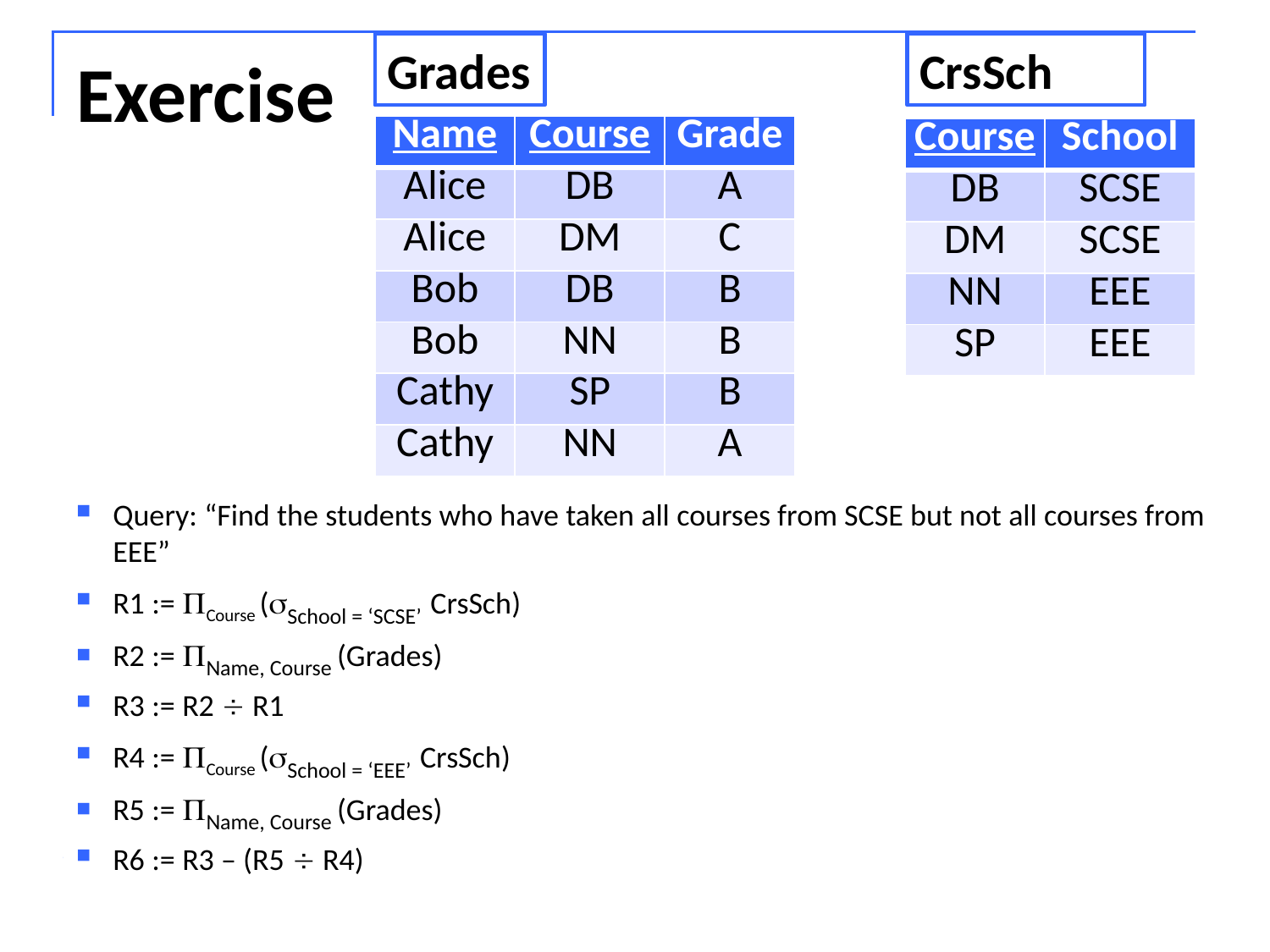

CrsSch
Grades
# Exercise
| Name | Course | Grade |
| --- | --- | --- |
| Alice | DB | A |
| Alice | DM | C |
| Bob | DB | B |
| Bob | NN | B |
| Cathy | SP | B |
| Cathy | NN | A |
| Course | School |
| --- | --- |
| DB | SCSE |
| DM | SCSE |
| NN | EEE |
| SP | EEE |
Query: “Find the students who have taken all courses from SCSE but not all courses from EEE”
R1 := ΠCourse (σSchool = ‘SCSE’ CrsSch)
R2 := ΠName, Course (Grades)
R3 := R2 ÷ R1
R4 := ΠCourse (σSchool = ‘EEE’ CrsSch)
R5 := ΠName, Course (Grades)
R6 := R3 – (R5 ÷ R4)